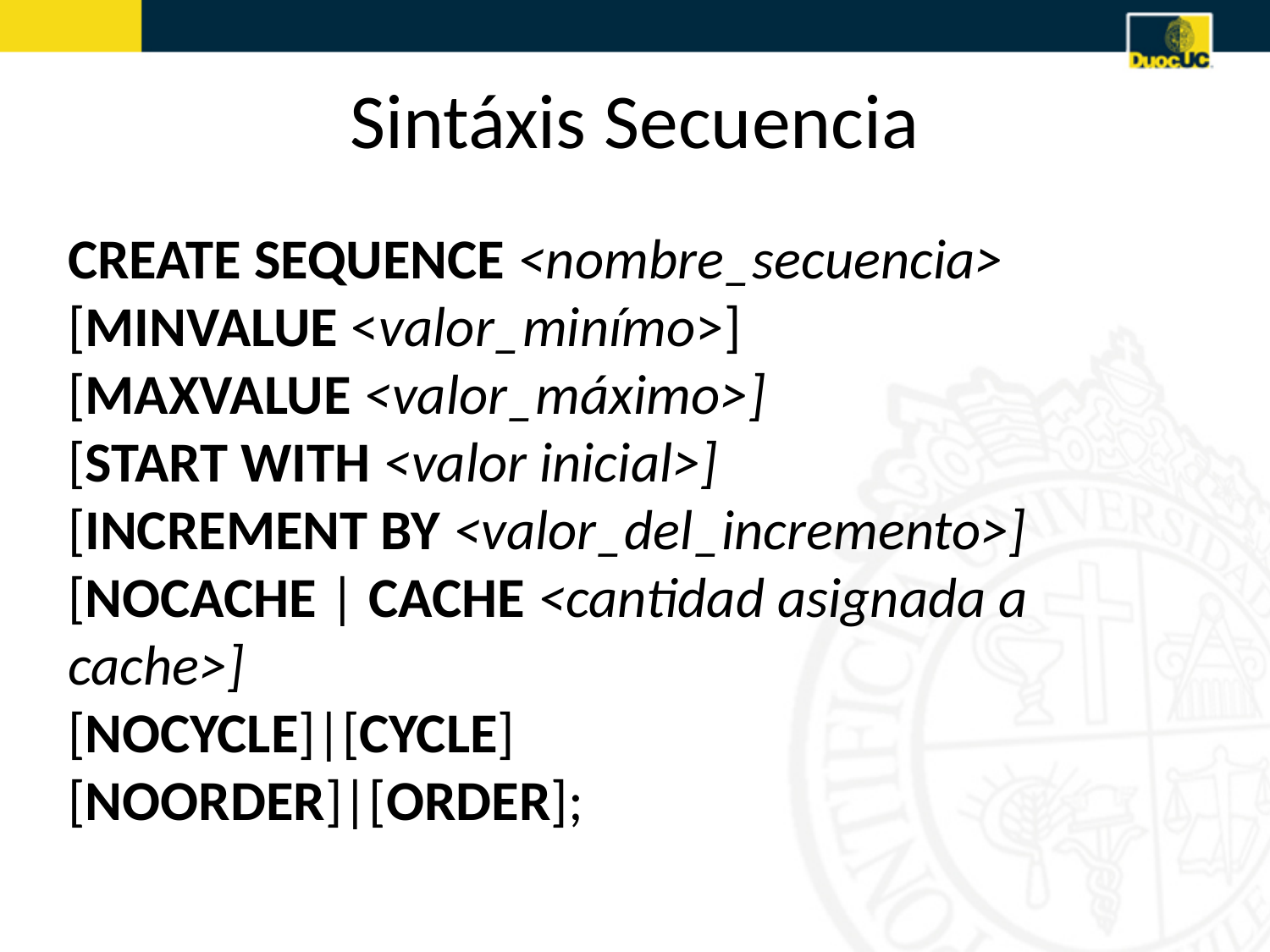

# Sintáxis Secuencia
CREATE SEQUENCE <nombre_secuencia>
[MINVALUE <valor_minímo>]
[MAXVALUE <valor_máximo>]
[START WITH <valor inicial>]
[INCREMENT BY <valor_del_incremento>]
[NOCACHE | CACHE <cantidad asignada a cache>]
[NOCYCLE]|[CYCLE]
[NOORDER]|[ORDER];